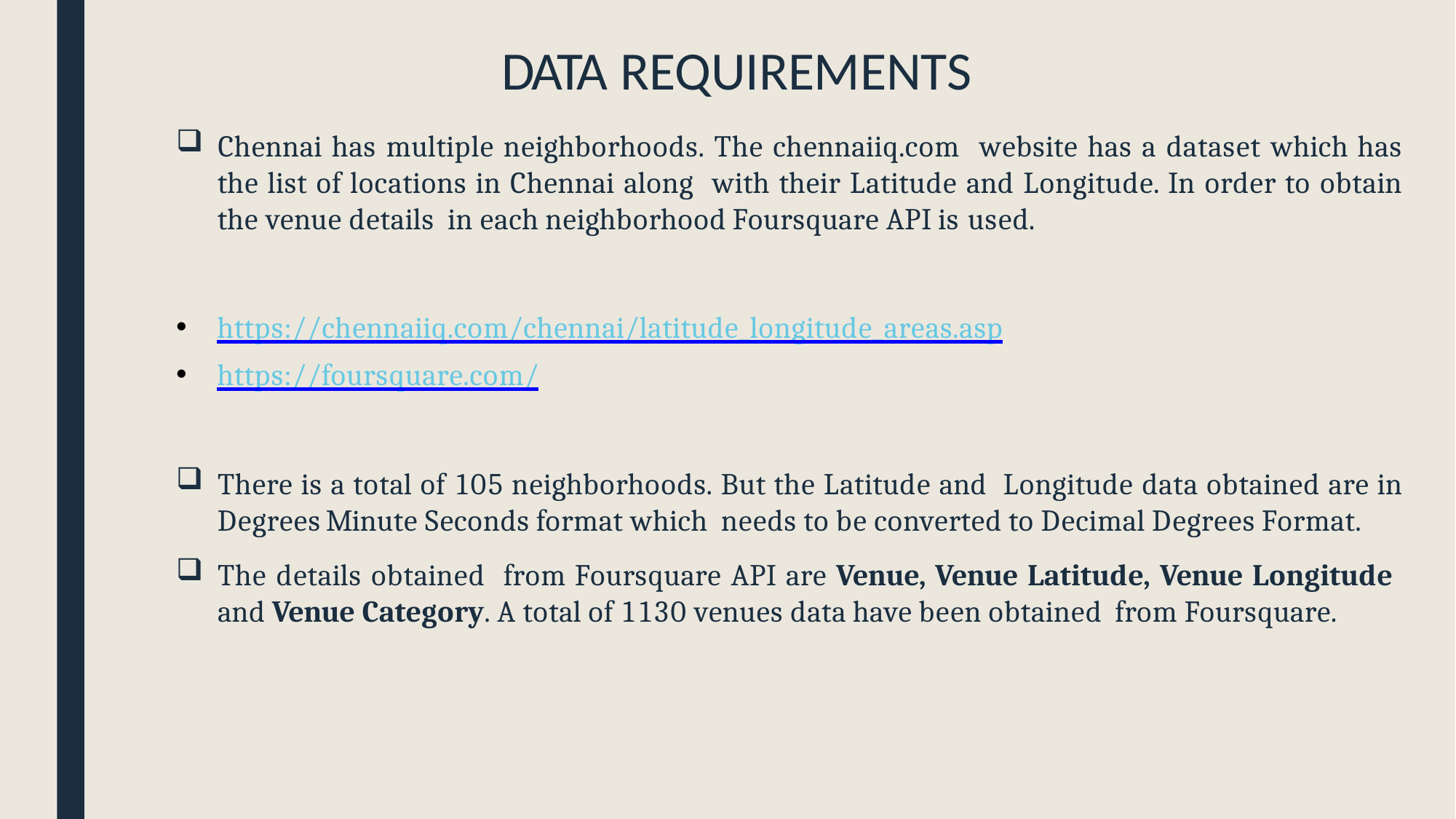

# DATA REQUIREMENTS
Chennai has multiple neighborhoods. The chennaiiq.com  website has a dataset which has the list of locations in Chennai along  with their Latitude and Longitude. In order to obtain the venue details  in each neighborhood Foursquare API is used.

https://chennaiiq.com/chennai/latitude_longitude_areas.asp
https://foursquare.com/

There is a total of 105 neighborhoods. But the Latitude and  Longitude data obtained are in Degrees Minute Seconds format which  needs to be converted to Decimal Degrees Format.
The details obtained  from Foursquare API are Venue, Venue Latitude, Venue Longitude  and Venue Category. A total of 1130 venues data have been obtained  from Foursquare.